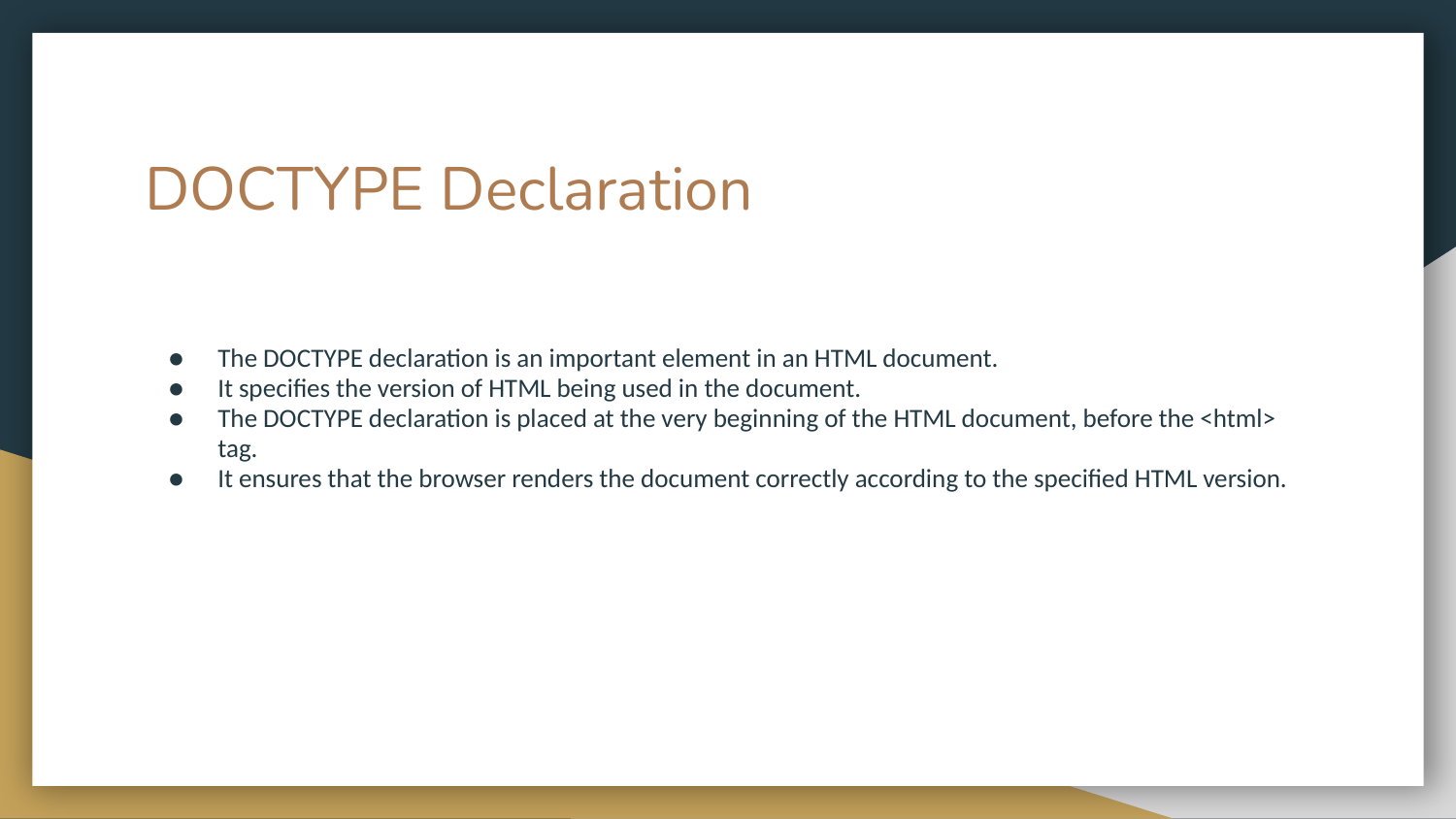

# DOCTYPE Declaration
The DOCTYPE declaration is an important element in an HTML document.
It specifies the version of HTML being used in the document.
The DOCTYPE declaration is placed at the very beginning of the HTML document, before the <html> tag.
It ensures that the browser renders the document correctly according to the specified HTML version.